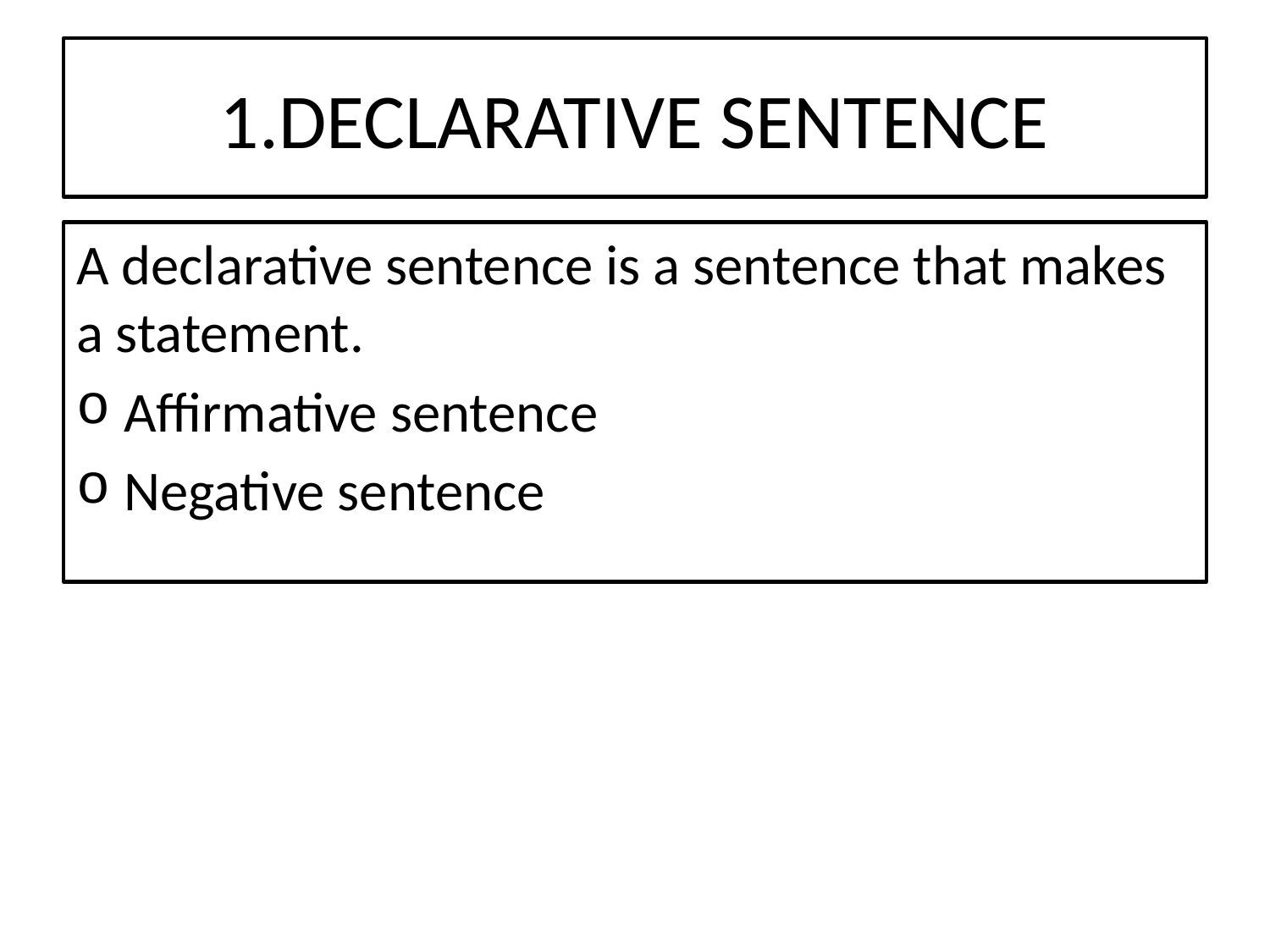

# 1.DECLARATIVE SENTENCE
A declarative sentence is a sentence that makes a statement.
Affirmative sentence
Negative sentence